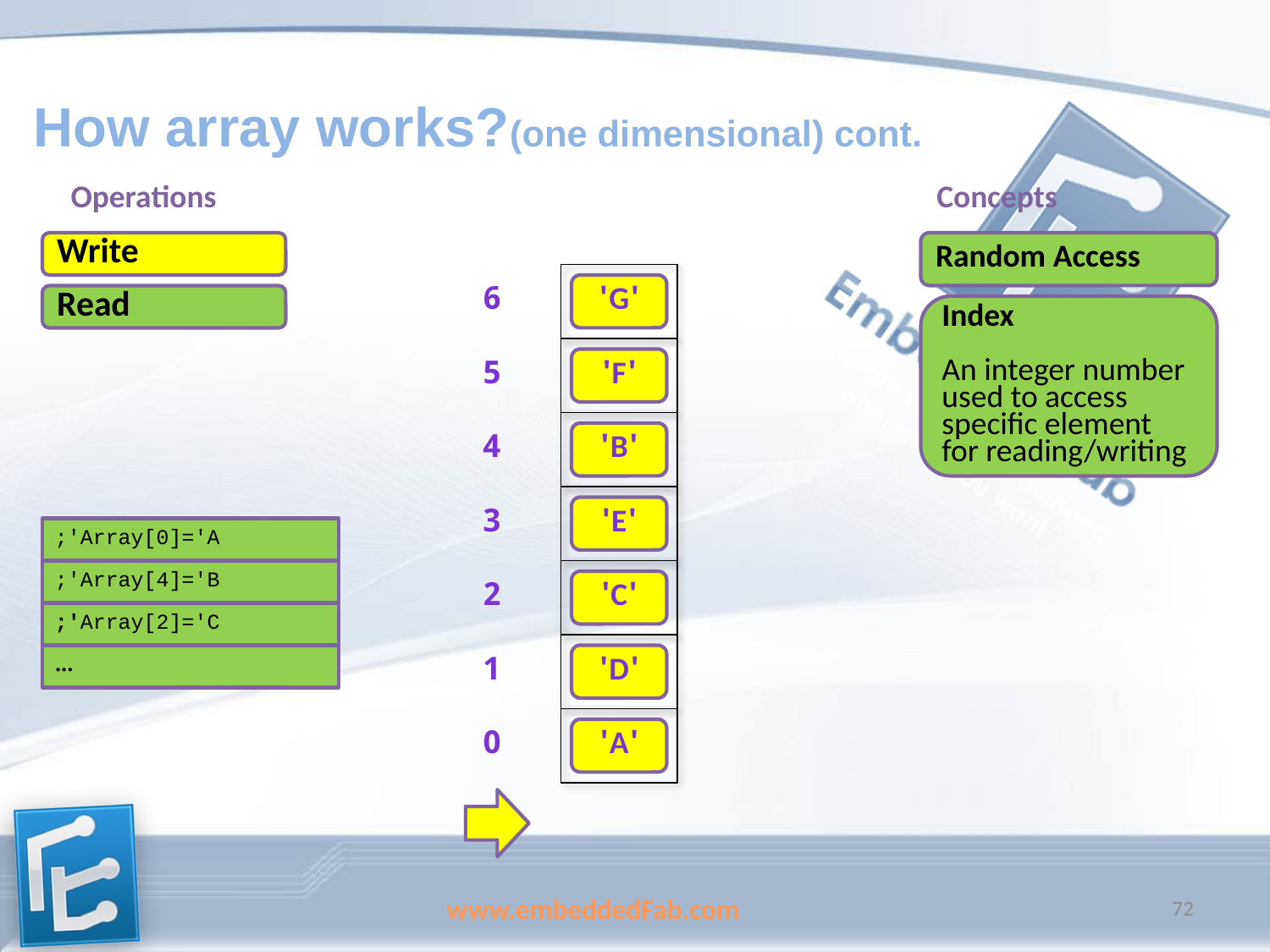

# How array works?(one dimensional) cont.
Operations
Concepts

Write
  Random Access
6

'G'
Read
Index

An integer number used to access specific element for reading/writing
5

'F'
4

'B'
3

'E'
Array[0]='A';
Array[4]='B';
2

'C'
Array[2]='C';
1

...
'D'
0

'A'

www.embeddedFab.com
72